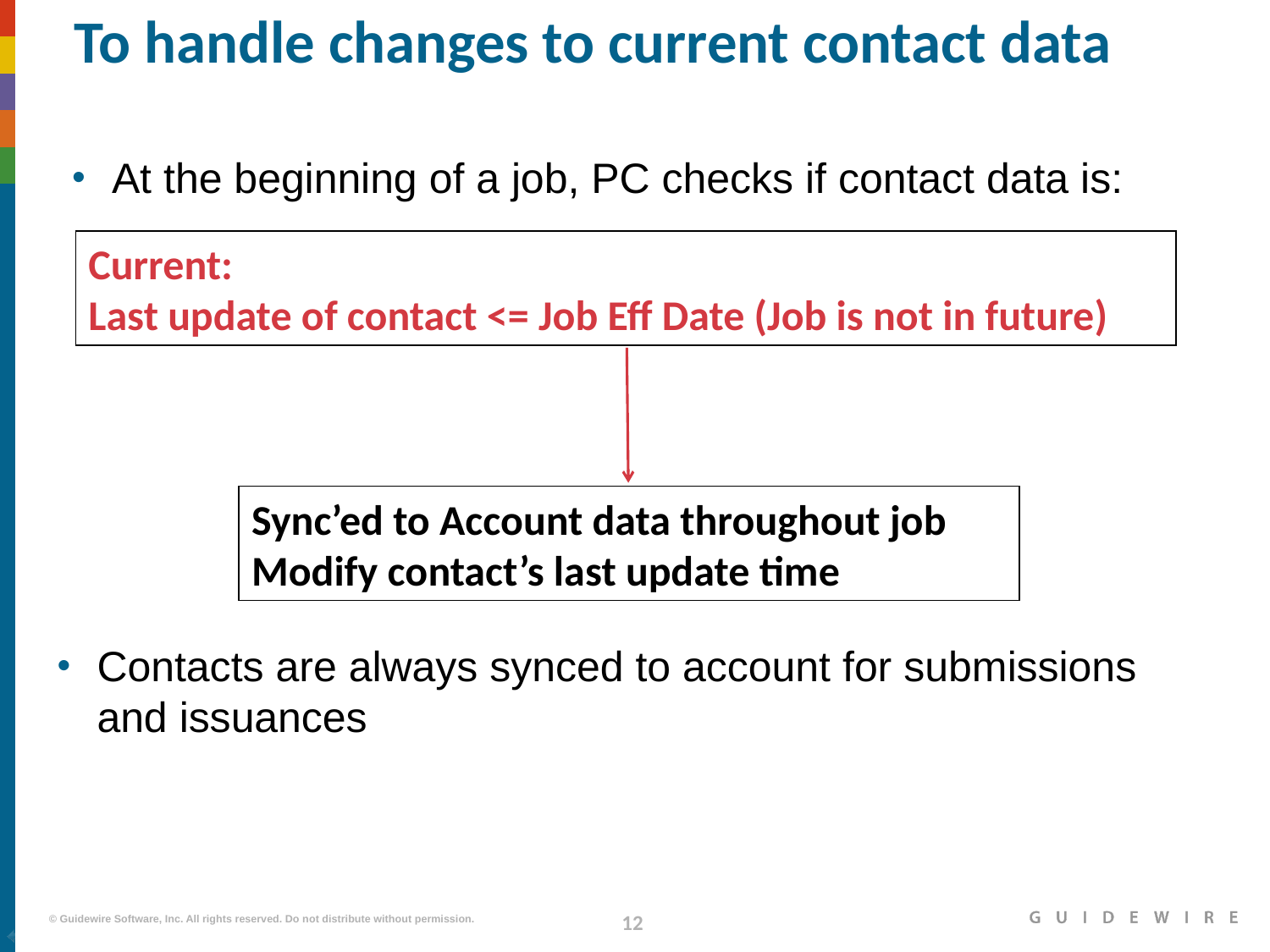

# To handle changes to current contact data
At the beginning of a job, PC checks if contact data is:
Current:
Last update of contact <= Job Eff Date (Job is not in future)
Sync’ed to Account data throughout job
Modify contact’s last update time
Contacts are always synced to account for submissions and issuances